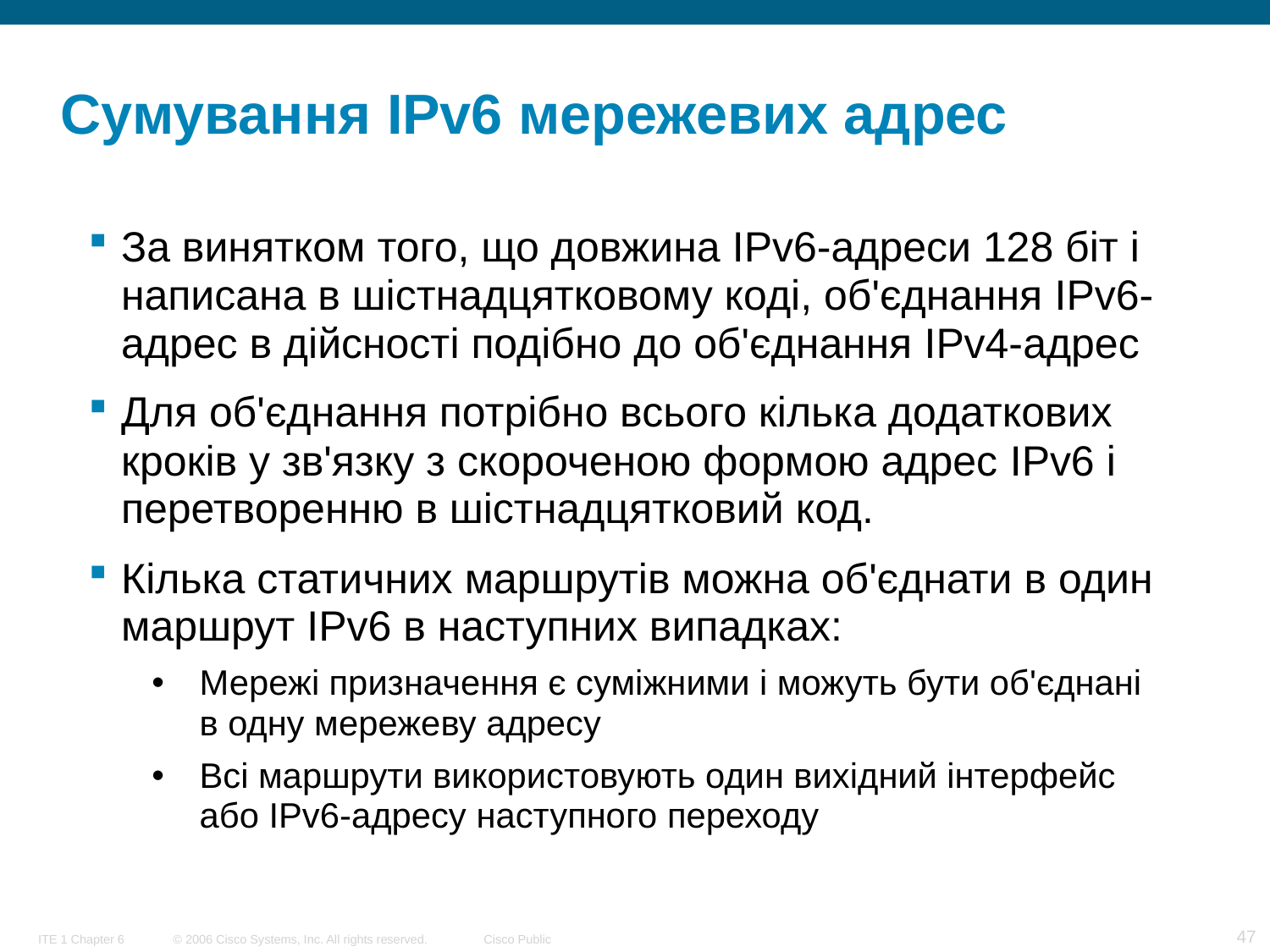

# Сумування IPv6 мережевих адрес
За винятком того, що довжина IPv6-адреси 128 біт і написана в шістнадцятковому коді, об'єднання IPv6-адрес в дійсності подібно до об'єднання IPv4-адрес
Для об'єднання потрібно всього кілька додаткових кроків у зв'язку з скороченою формою адрес IPv6 і перетворенню в шістнадцятковий код.
Кілька статичних маршрутів можна об'єднати в один маршрут IPv6 в наступних випадках:
Мережі призначення є суміжними і можуть бути об'єднані в одну мережеву адресу
Всі маршрути використовують один вихідний інтерфейс або IPv6-адресу наступного переходу